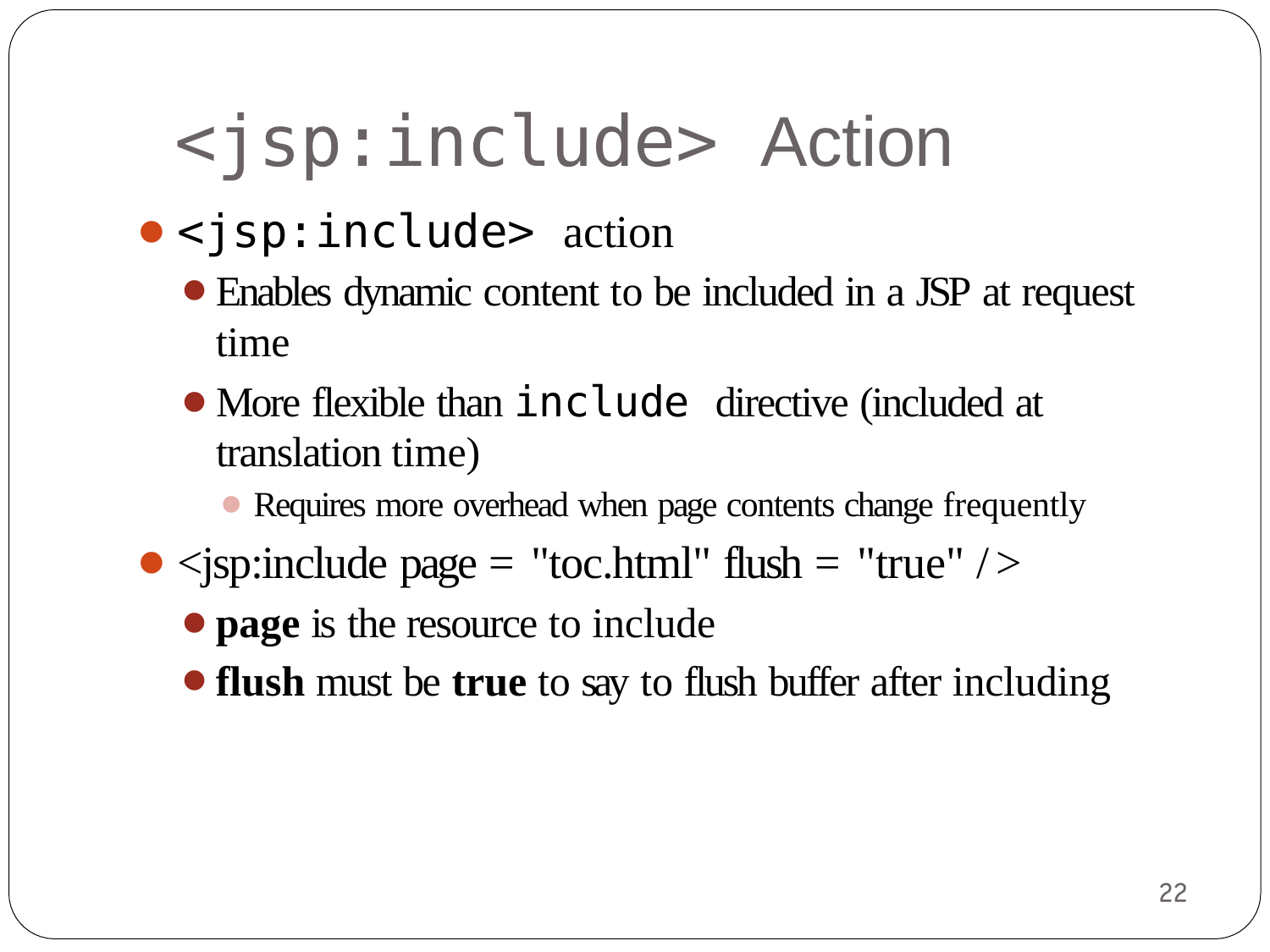

# <jsp:include> Action
<jsp:include> action
Enables dynamic content to be included in a JSP at request time
More flexible than include directive (included at translation time)
Requires more overhead when page contents change frequently
<jsp:include page = "toc.html" flush = "true" />
page is the resource to include
flush must be true to say to flush buffer after including
22